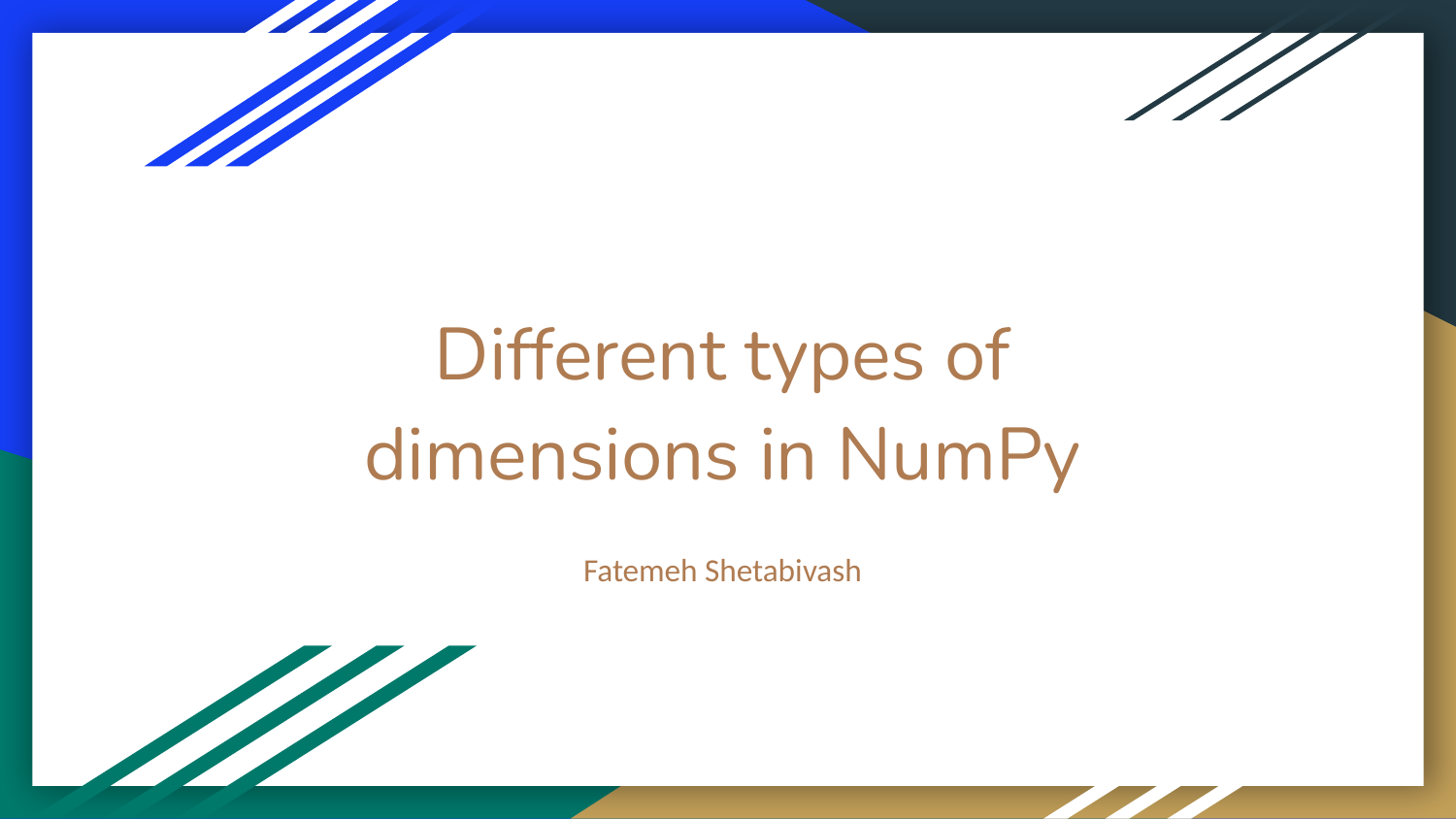

# Different types of dimensions in NumPy
Fatemeh Shetabivash